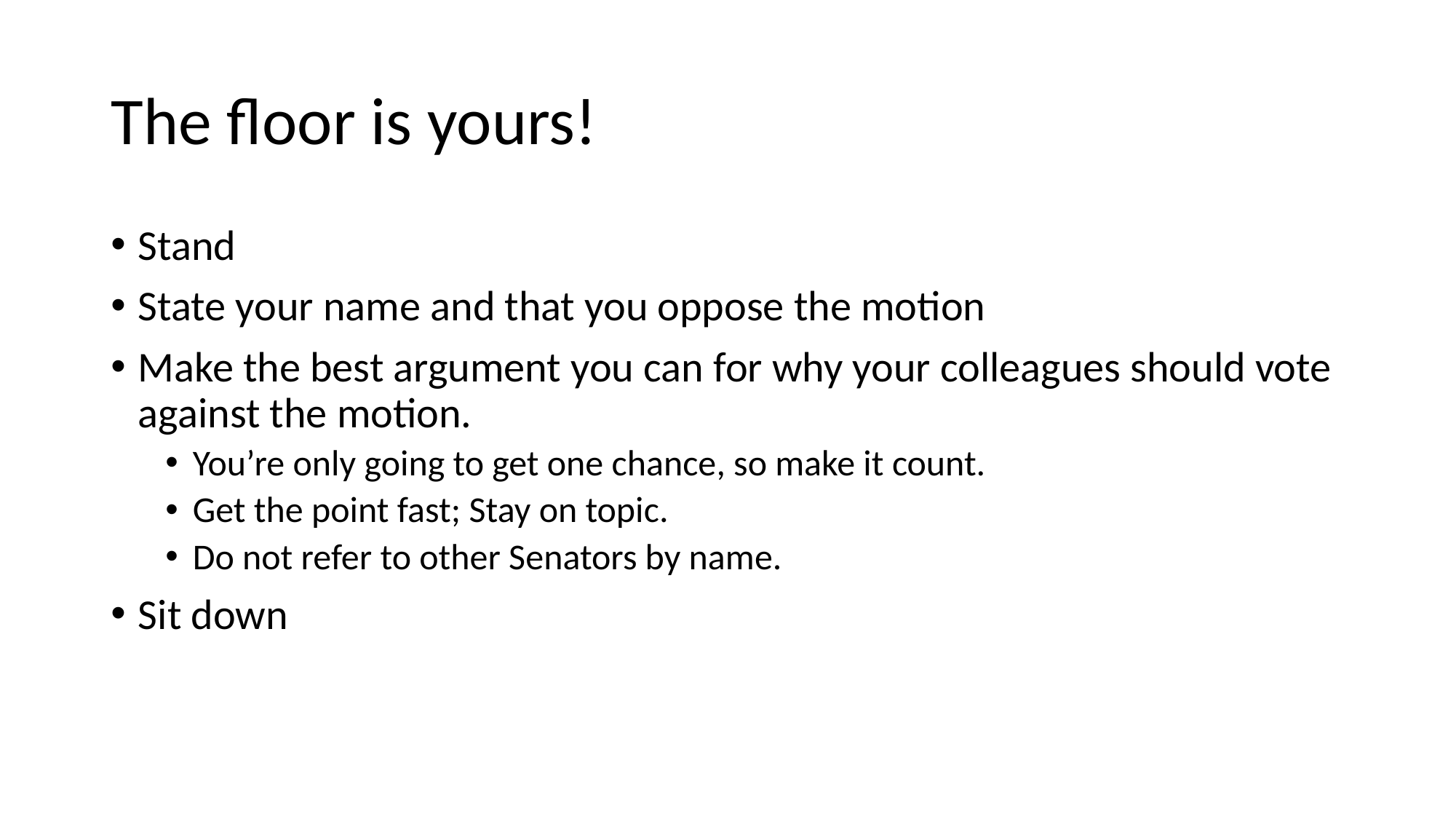

# The floor is yours!
Stand
State your name and that you oppose the motion
Make the best argument you can for why your colleagues should vote against the motion.
You’re only going to get one chance, so make it count.
Get the point fast; Stay on topic.
Do not refer to other Senators by name.
Sit down